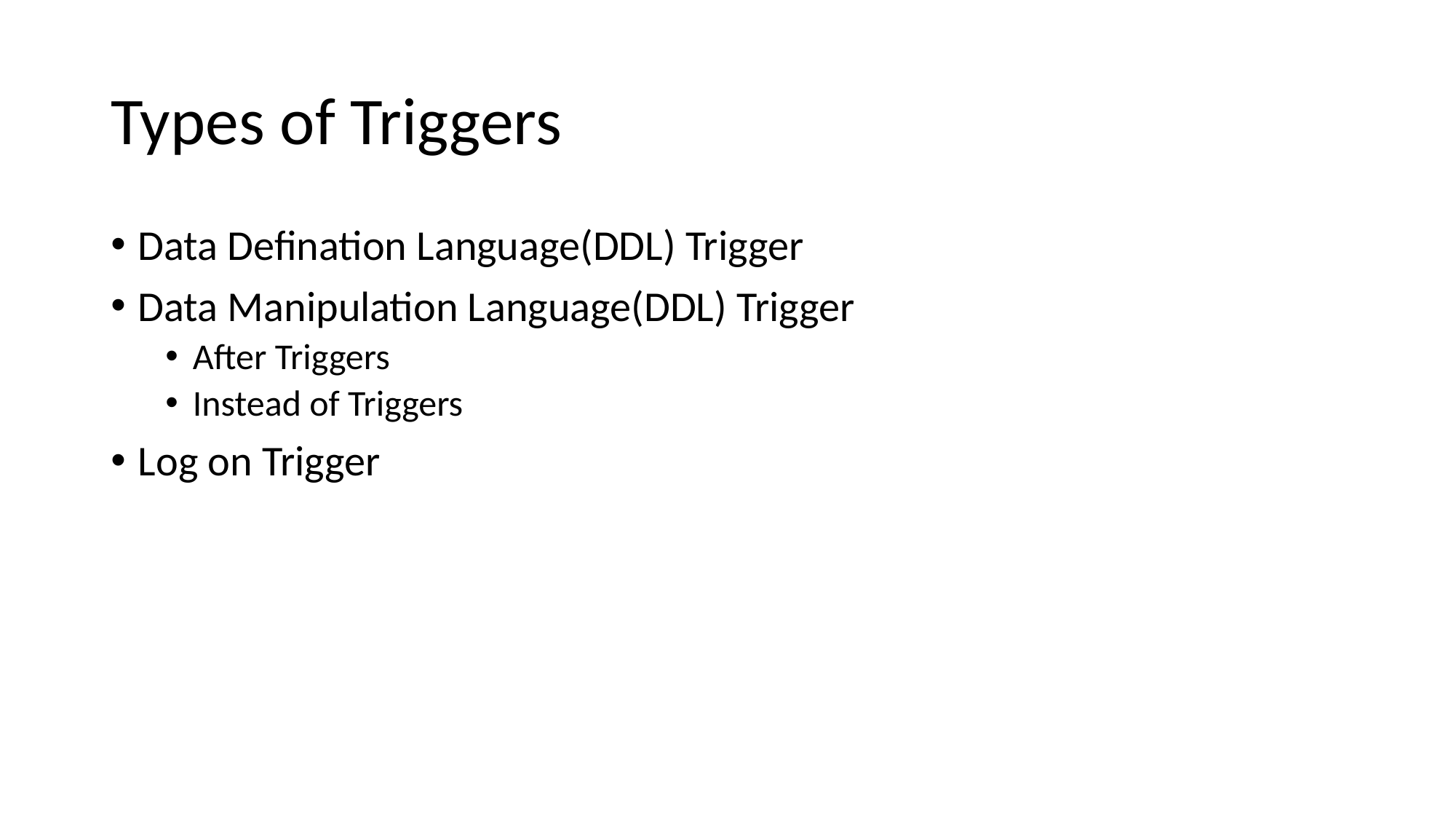

# Types of Triggers
Data Defination Language(DDL) Trigger
Data Manipulation Language(DDL) Trigger
After Triggers
Instead of Triggers
Log on Trigger